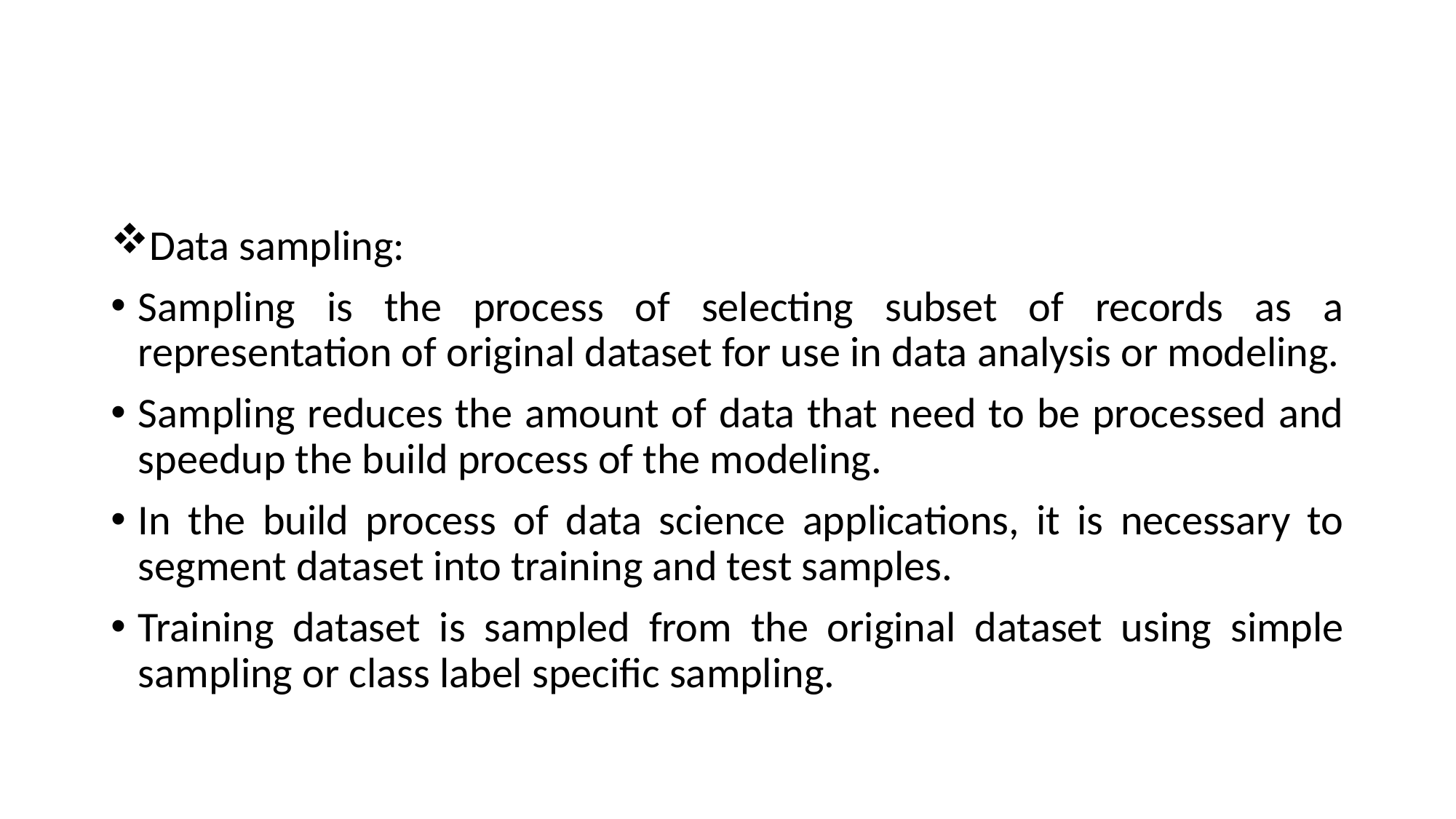

#
Data sampling:
Sampling is the process of selecting subset of records as a representation of original dataset for use in data analysis or modeling.
Sampling reduces the amount of data that need to be processed and speedup the build process of the modeling.
In the build process of data science applications, it is necessary to segment dataset into training and test samples.
Training dataset is sampled from the original dataset using simple sampling or class label specific sampling.